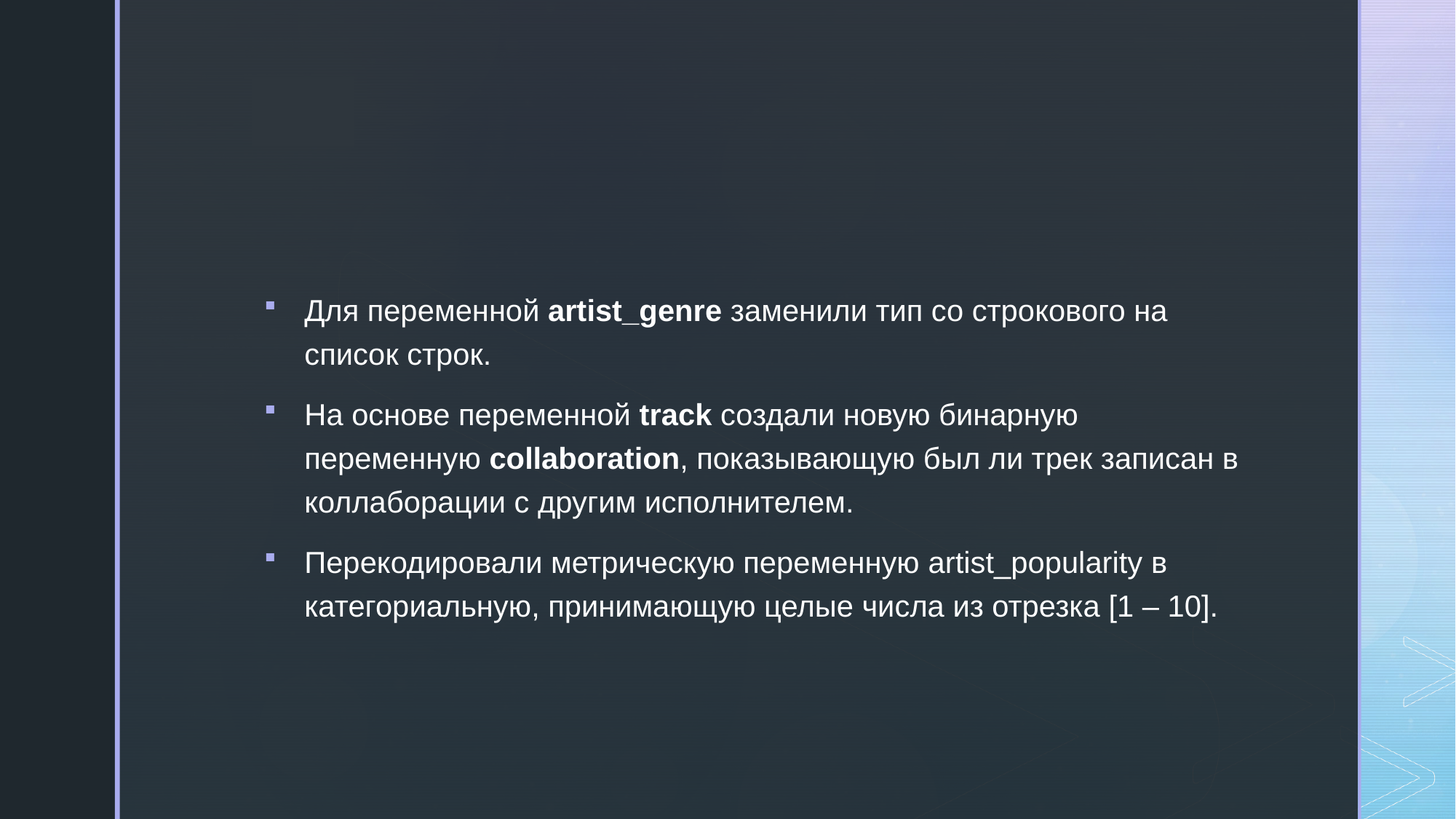

#
Для переменной artist_genre заменили тип со строкового на список строк.
На основе переменной track создали новую бинарную переменную collaboration, показывающую был ли трек записан в коллаборации с другим исполнителем.
Перекодировали метрическую переменную artist_popularity в категориальную, принимающую целые числа из отрезка [1 – 10].